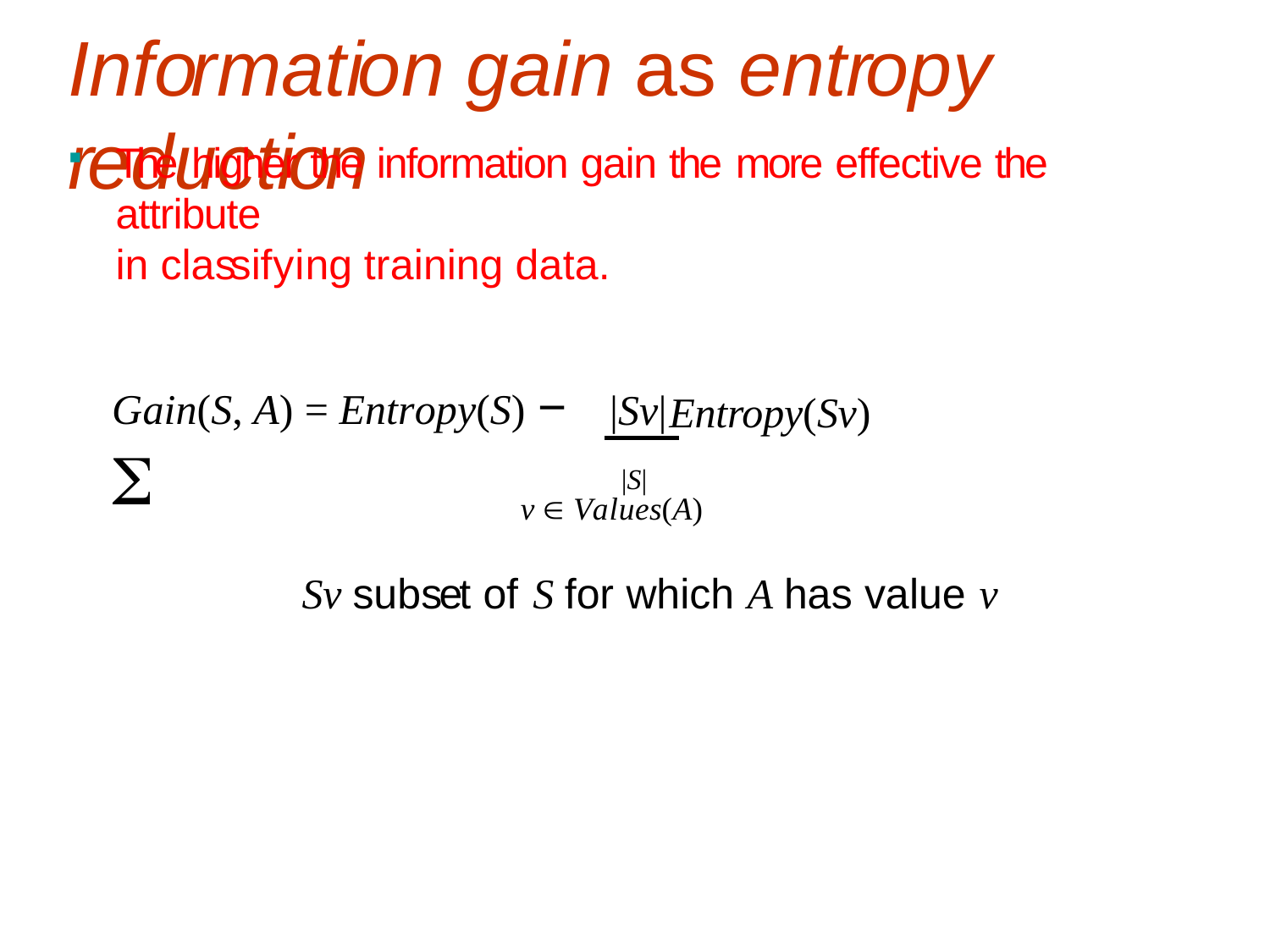

# Information gain as entropy reduction
The higher the information gain the more effective the attribute
in classifying training data.

Gain(S, A) = Entropy(S) − Σ
|Sv|
Entropy(Sv)
|S|

v ∈ Values(A)
Sv subset of S for which A has value v